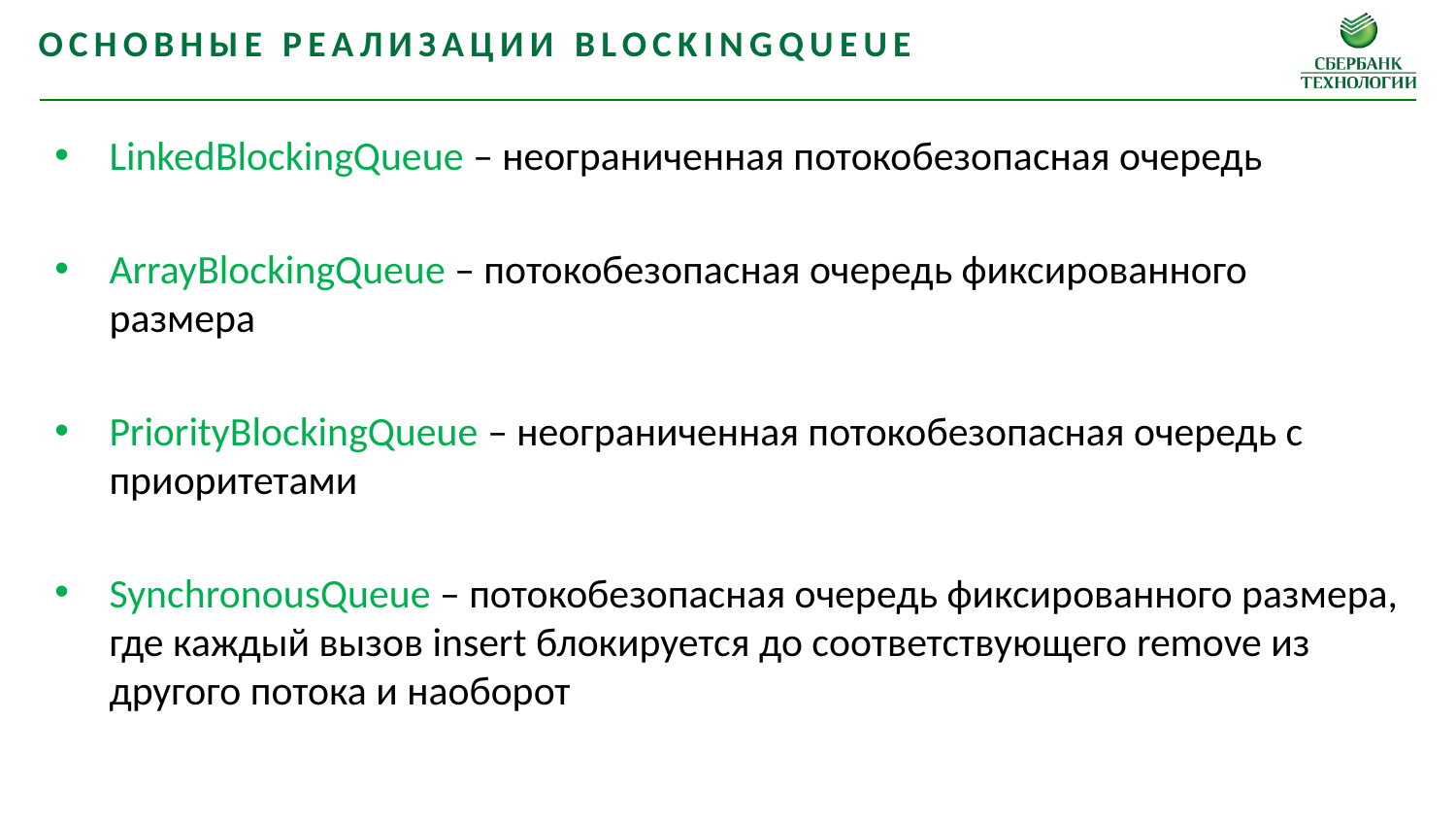

Основные реализации BlockingQueue
LinkedBlockingQueue – неограниченная потокобезопасная очередь

ArrayBlockingQueue – потокобезопасная очередь фиксированного размера

PriorityBlockingQueue – неограниченная потокобезопасная очередь с приоритетами

SynchronousQueue – потокобезопасная очередь фиксированного размера, где каждый вызов insert блокируется до соответствующего remove из другого потока и наоборот